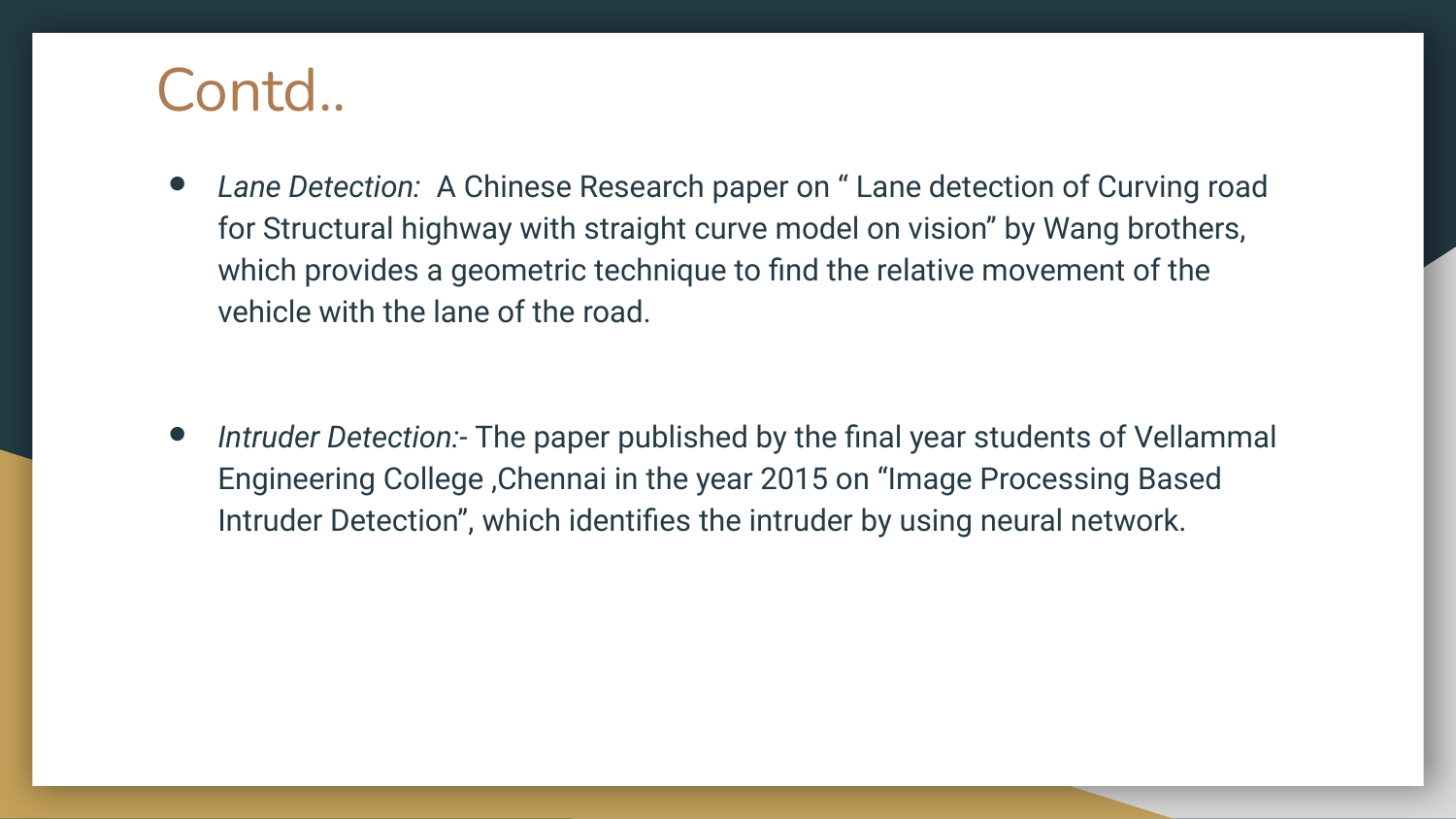

# Contd..
Lane Detection:  A Chinese Research paper on “ Lane detection of Curving road for Structural highway with straight curve model on vision” by Wang brothers, which provides a geometric technique to find the relative movement of the vehicle with the lane of the road.

Intruder Detection:- The paper published by the final year students of Vellammal Engineering College ,Chennai in the year 2015 on “Image Processing Based Intruder Detection”, which identifies the intruder by using neural network.